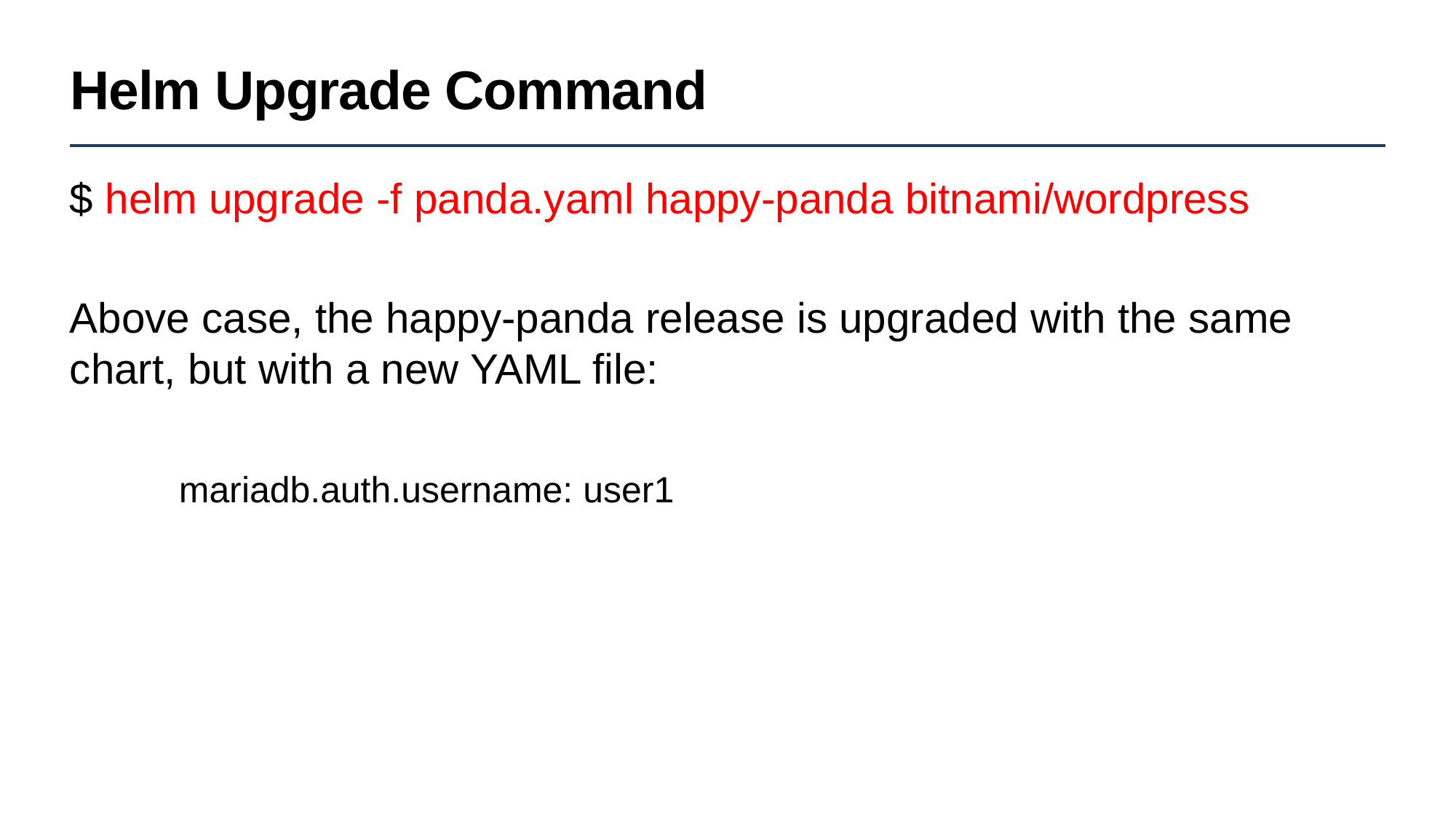

# Helm Upgrade Command
$ helm upgrade -f panda.yaml happy-panda bitnami/wordpress

Above case, the happy-panda release is upgraded with the same chart, but with a new YAML file:

	mariadb.auth.username: user1